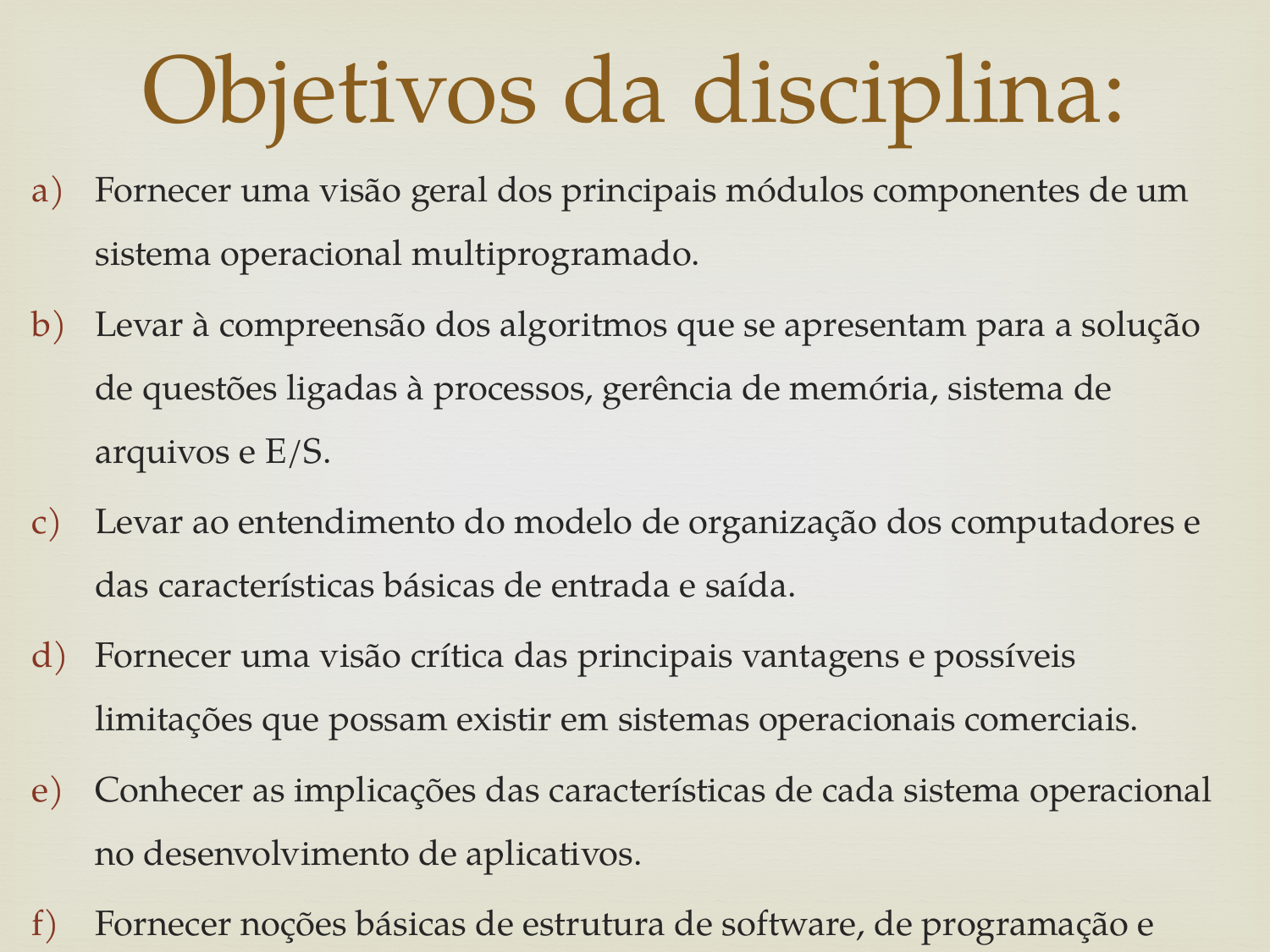

# Objetivos da disciplina:
Fornecer uma visão geral dos principais módulos componentes de um sistema operacional multiprogramado.
Levar à compreensão dos algoritmos que se apresentam para a solução de questões ligadas à processos, gerência de memória, sistema de arquivos e E/S.
Levar ao entendimento do modelo de organização dos computadores e das características básicas de entrada e saída.
Fornecer uma visão crítica das principais vantagens e possíveis limitações que possam existir em sistemas operacionais comerciais.
Conhecer as implicações das características de cada sistema operacional no desenvolvimento de aplicativos.
Fornecer noções básicas de estrutura de software, de programação e execução de programas.